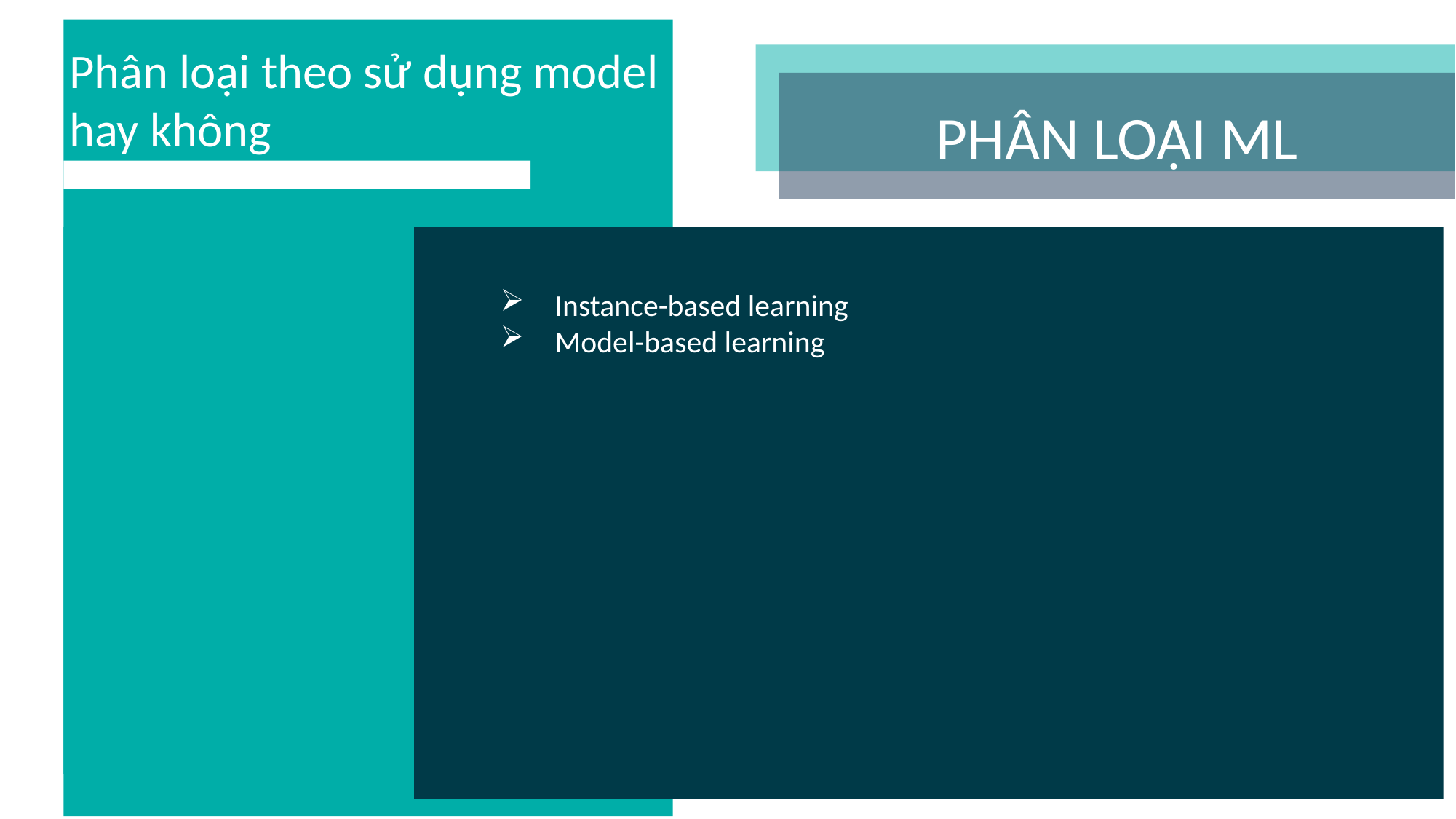

Phân loại theo sử dụng model hay không

PHÂN LOẠI ML

Instance-based learning
Model-based learning